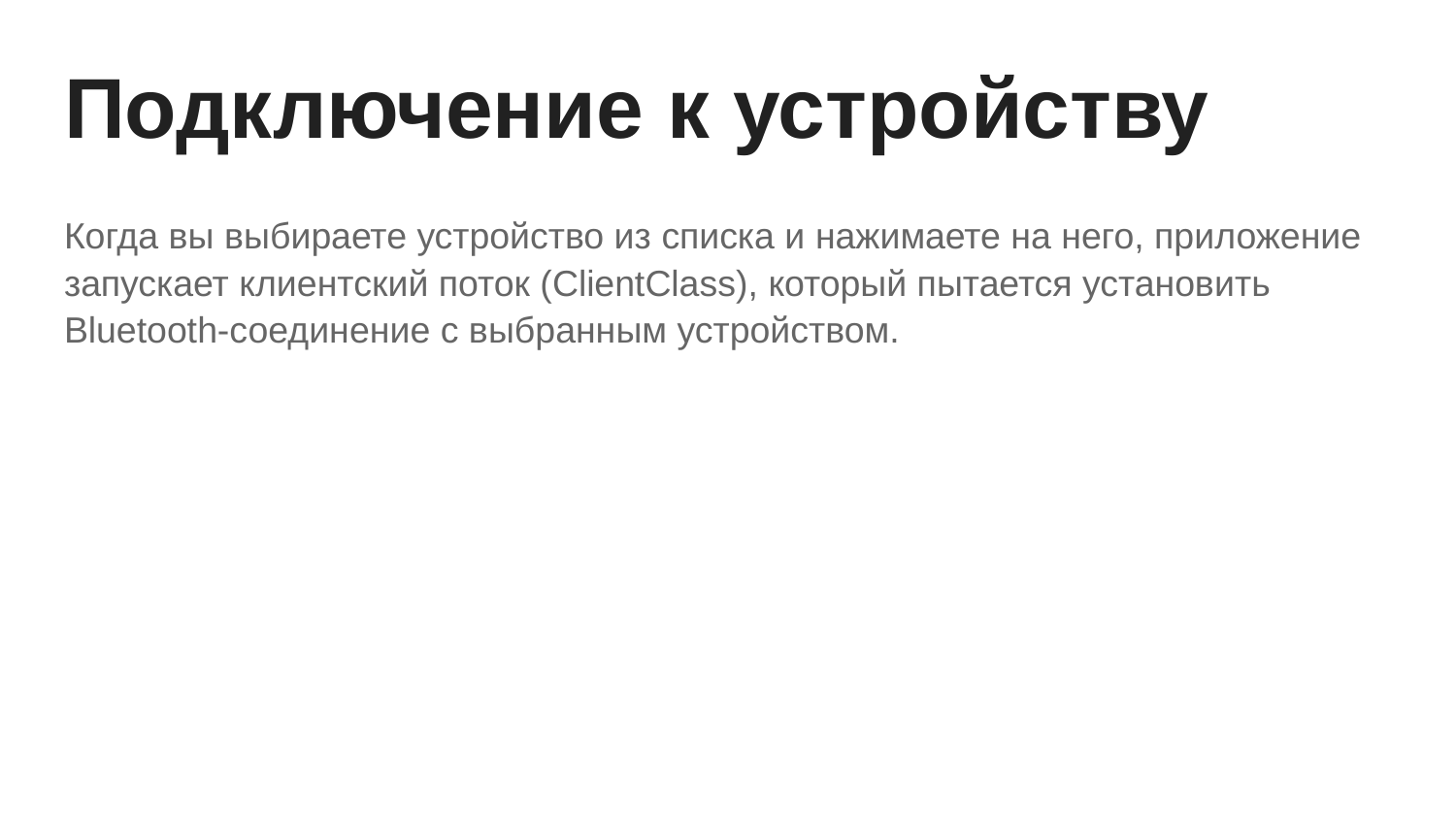

# Подключение к устройству
Когда вы выбираете устройство из списка и нажимаете на него, приложение запускает клиентский поток (ClientClass), который пытается установить Bluetooth-соединение с выбранным устройством.